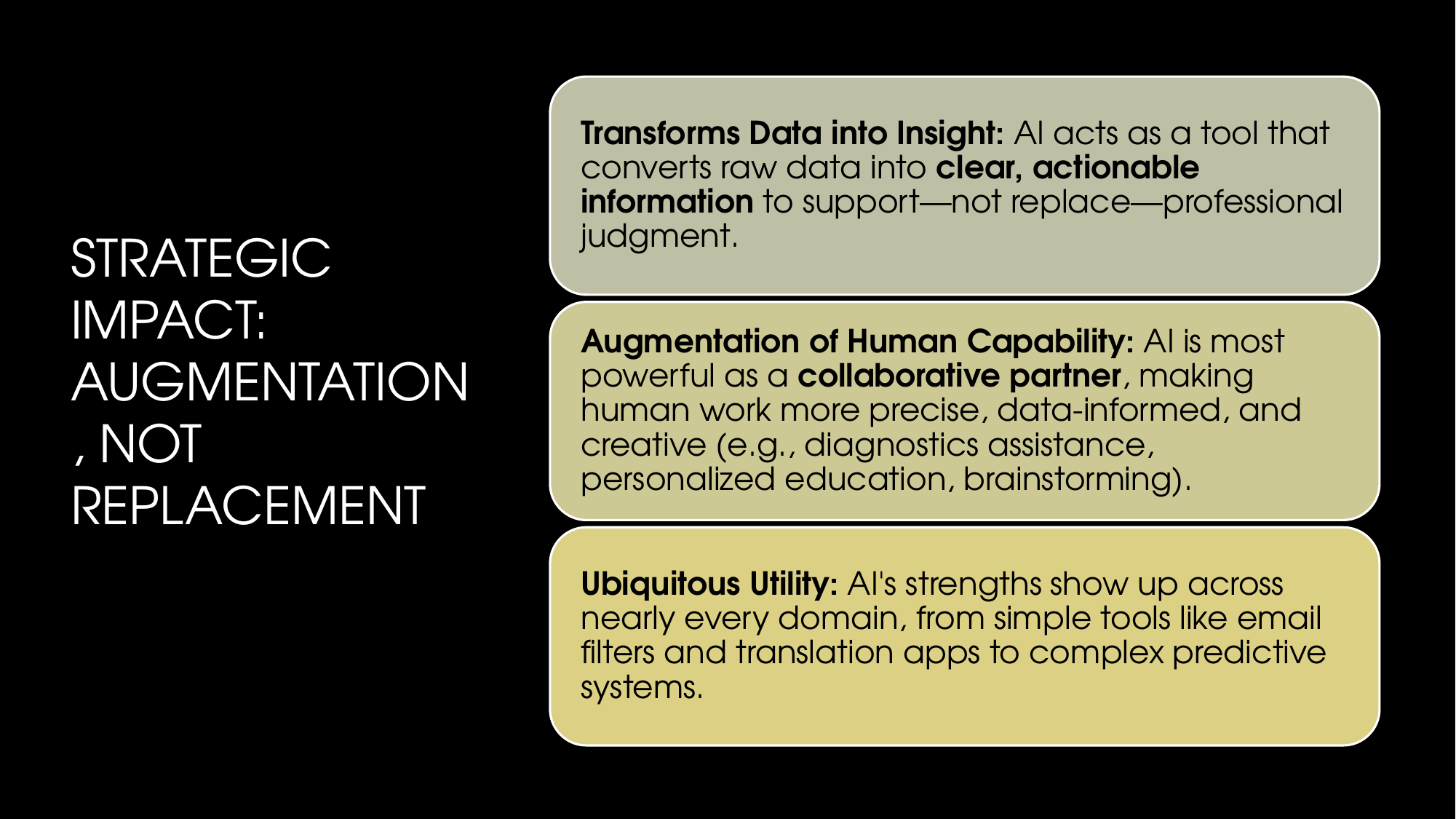

# Strategic Impact: Augmentation, Not Replacement
Transforms Data into Insight: AI acts as a tool that converts raw data into clear, actionable information to support—not replace—professional judgment.
Augmentation of Human Capability: AI is most powerful as a collaborative partner, making human work more precise, data-informed, and creative (e.g., diagnostics assistance, personalized education, brainstorming).
Ubiquitous Utility: AI's strengths show up across nearly every domain, from simple tools like email filters and translation apps to complex predictive systems.